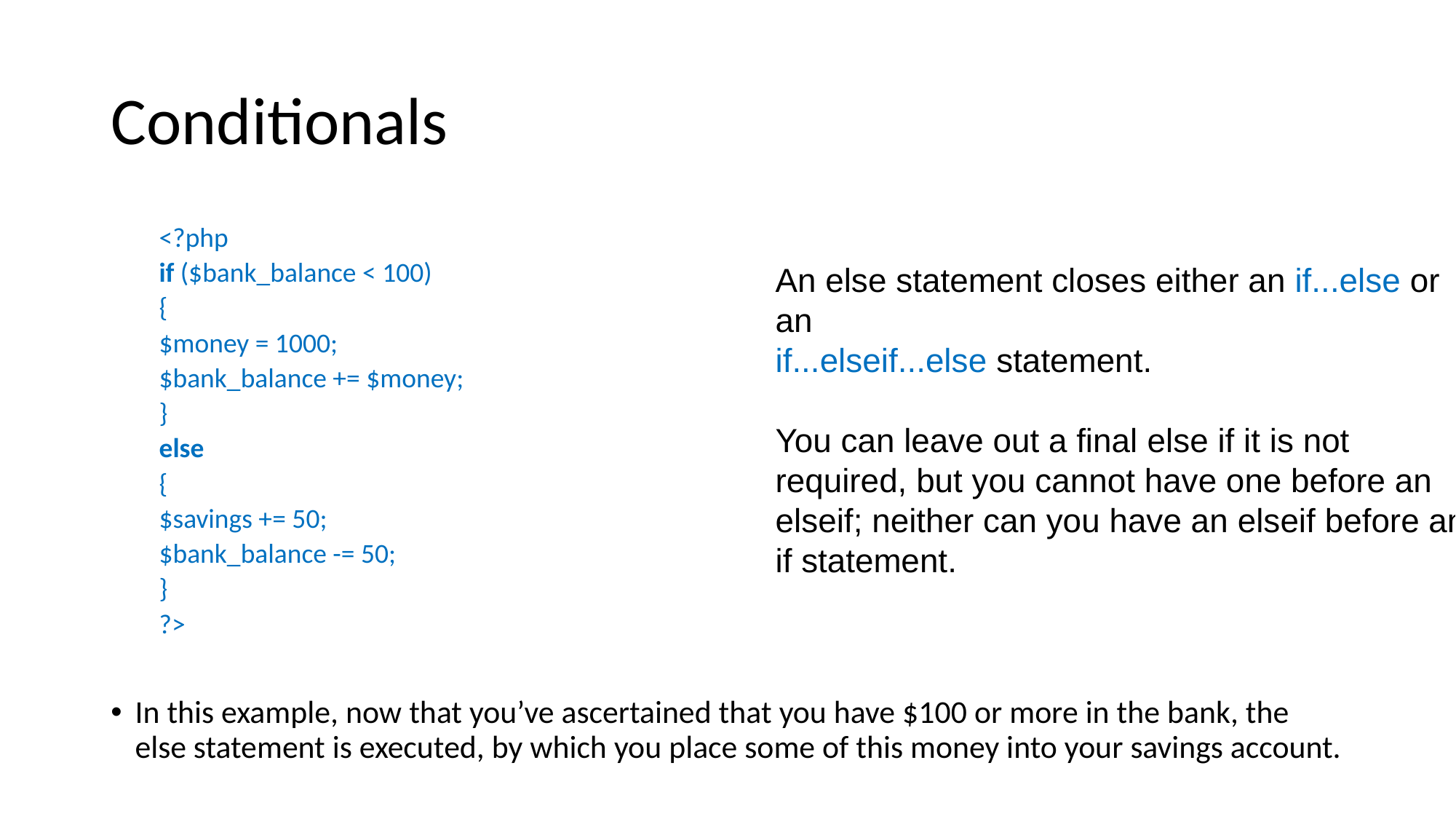

# Conditionals
<?php
	if ($bank_balance < 100)
	{
		$money = 1000;
		$bank_balance += $money;
	}
	else
	{
		$savings += 50;
		$bank_balance -= 50;
	}
?>

In this example, now that you’ve ascertained that you have $100 or more in the bank, the else statement is executed, by which you place some of this money into your savings account.
An else statement closes either an if...else or an
if...elseif...else statement.

You can leave out a final else if it is not required, but you cannot have one before an elseif; neither can you have an elseif before an if statement.